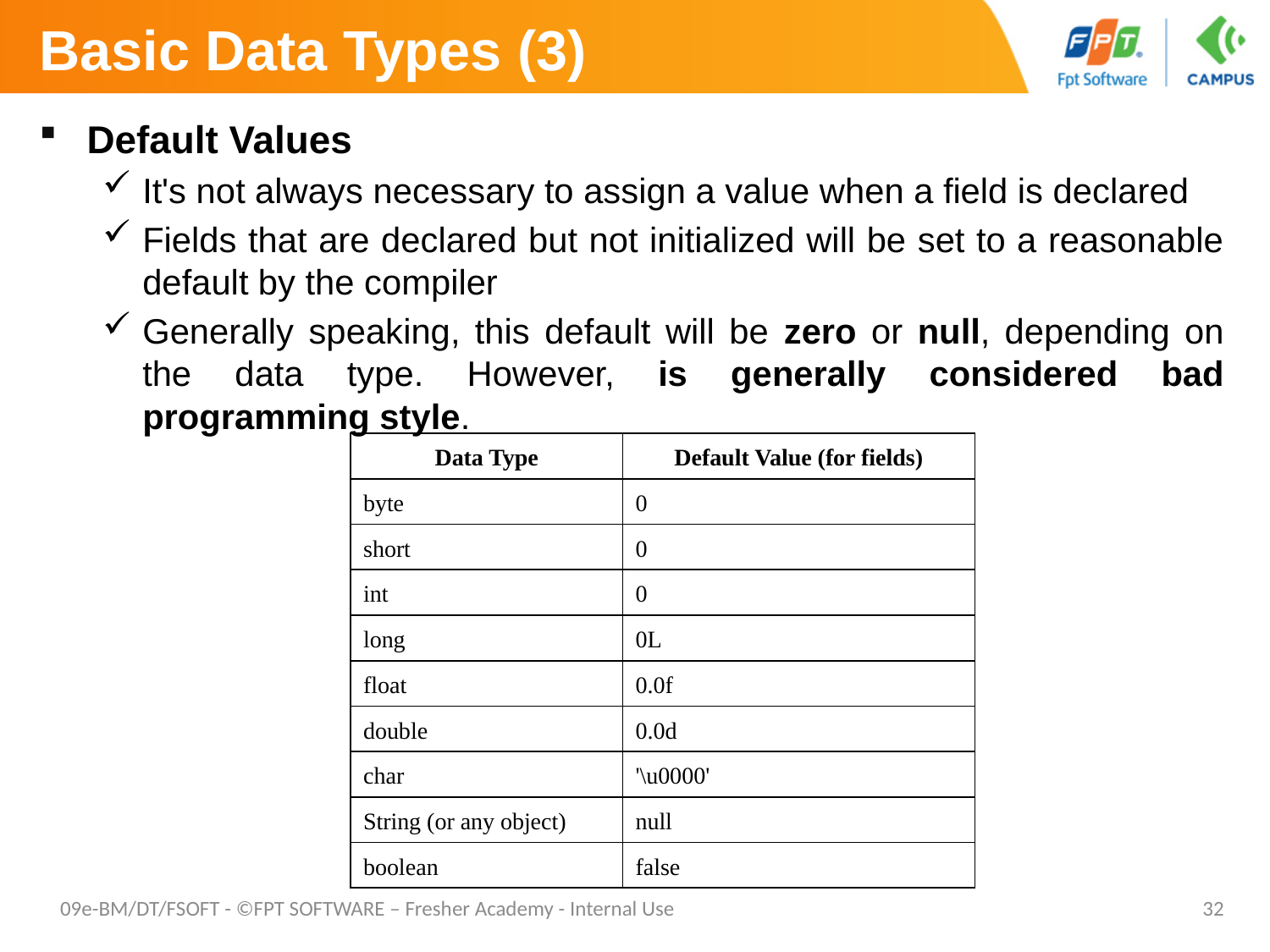

# Basic Data Types (3)
Default Values
It's not always necessary to assign a value when a field is declared
Fields that are declared but not initialized will be set to a reasonable default by the compiler
Generally speaking, this default will be zero or null, depending on the data type. However, is generally considered bad programming style.

| Data Type | Default Value (for fields) |
| --- | --- |
| byte | 0 |
| short | 0 |
| int | 0 |
| long | 0L |
| float | 0.0f |
| double | 0.0d |
| char | '\u0000' |
| String (or any object) | null |
| boolean | false |
09e-BM/DT/FSOFT - ©FPT SOFTWARE – Fresher Academy - Internal Use
32